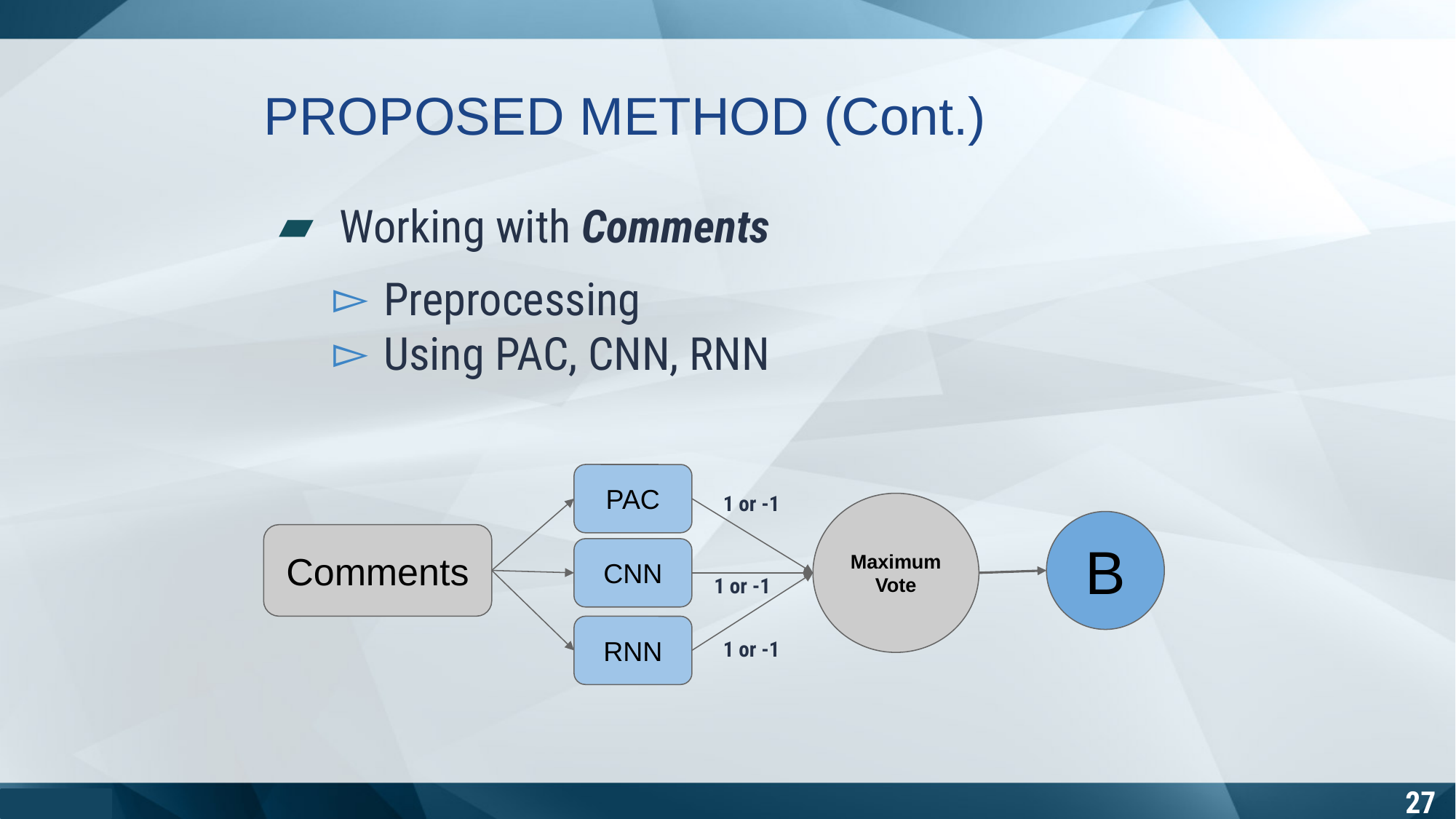

PROPOSED METHOD (Cont.)
 Working with Comments

Preprocessing
Using PAC, CNN, RNN
PAC
1 or -1
Maximum Vote
B
Comments
CNN
1 or -1
RNN
1 or -1
27